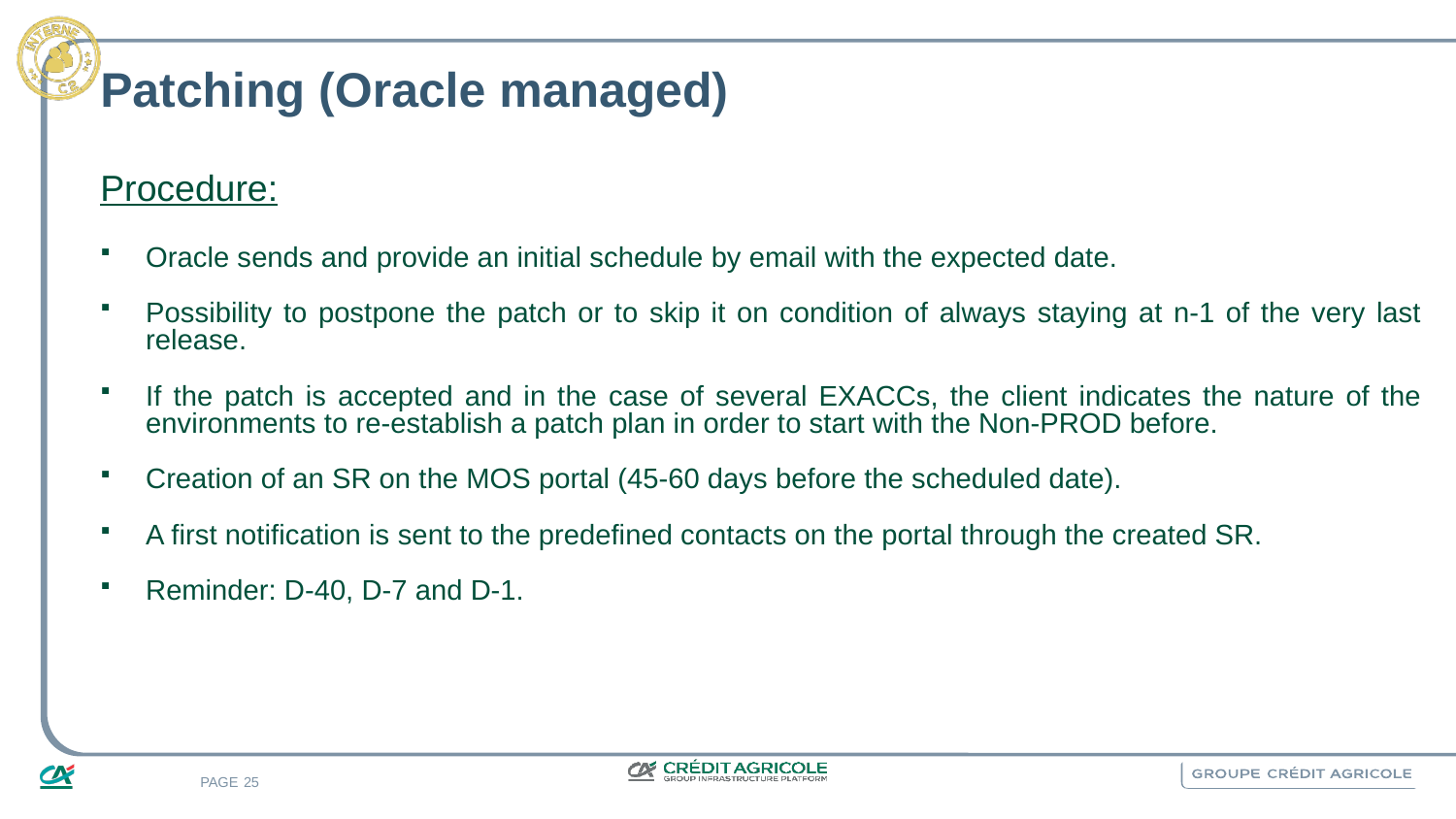

# Patching (Oracle managed)
Procedure:

Oracle sends and provide an initial schedule by email with the expected date.

Possibility to postpone the patch or to skip it on condition of always staying at n-1 of the very last release.

If the patch is accepted and in the case of several EXACCs, the client indicates the nature of the environments to re-establish a patch plan in order to start with the Non-PROD before.

Creation of an SR on the MOS portal (45-60 days before the scheduled date).

A first notification is sent to the predefined contacts on the portal through the created SR.

Reminder: D-40, D-7 and D-1.

25